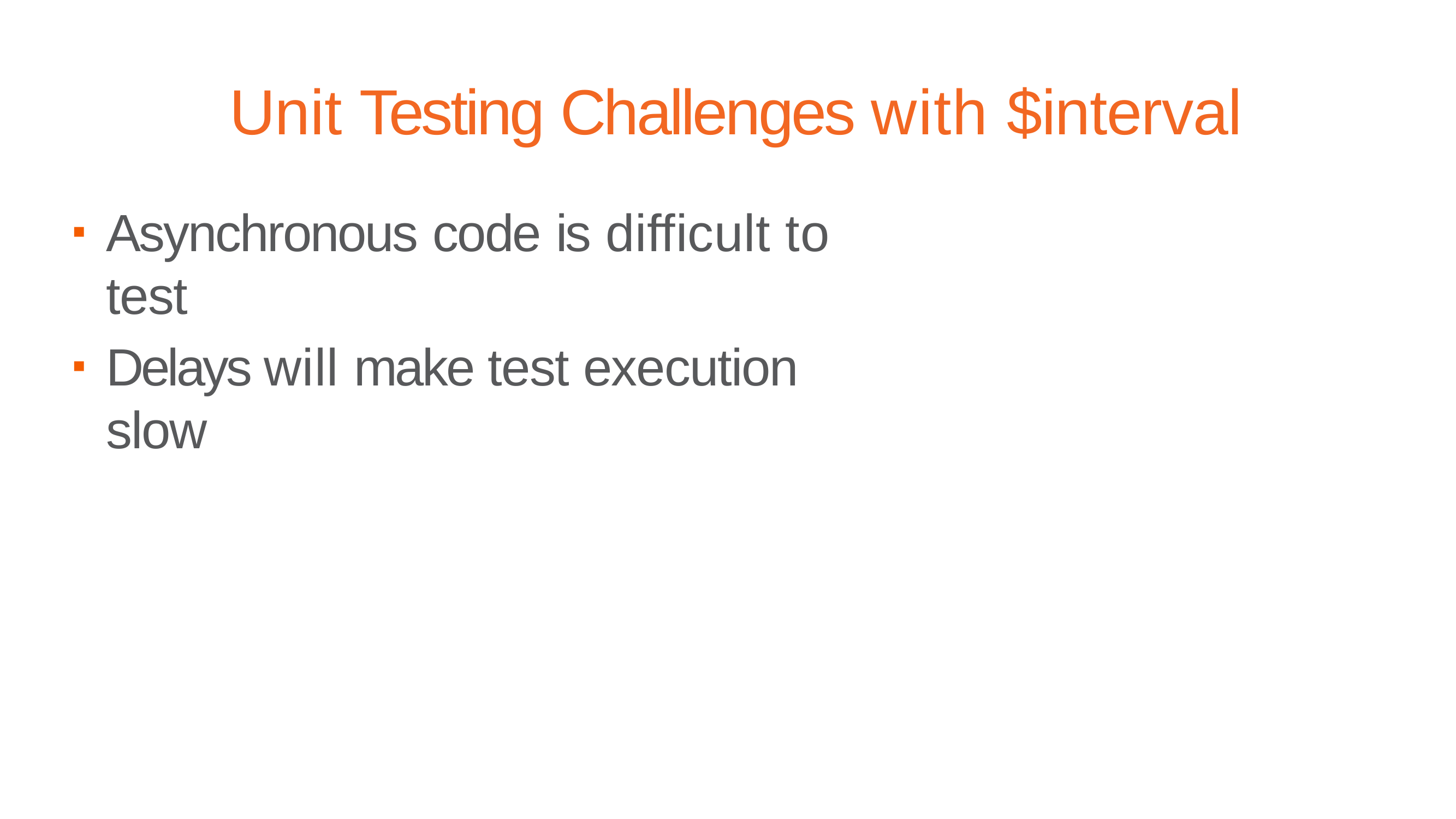

# Unit Testing Challenges with $interval
Asynchronous code is difficult to test
Delays will make test execution slow